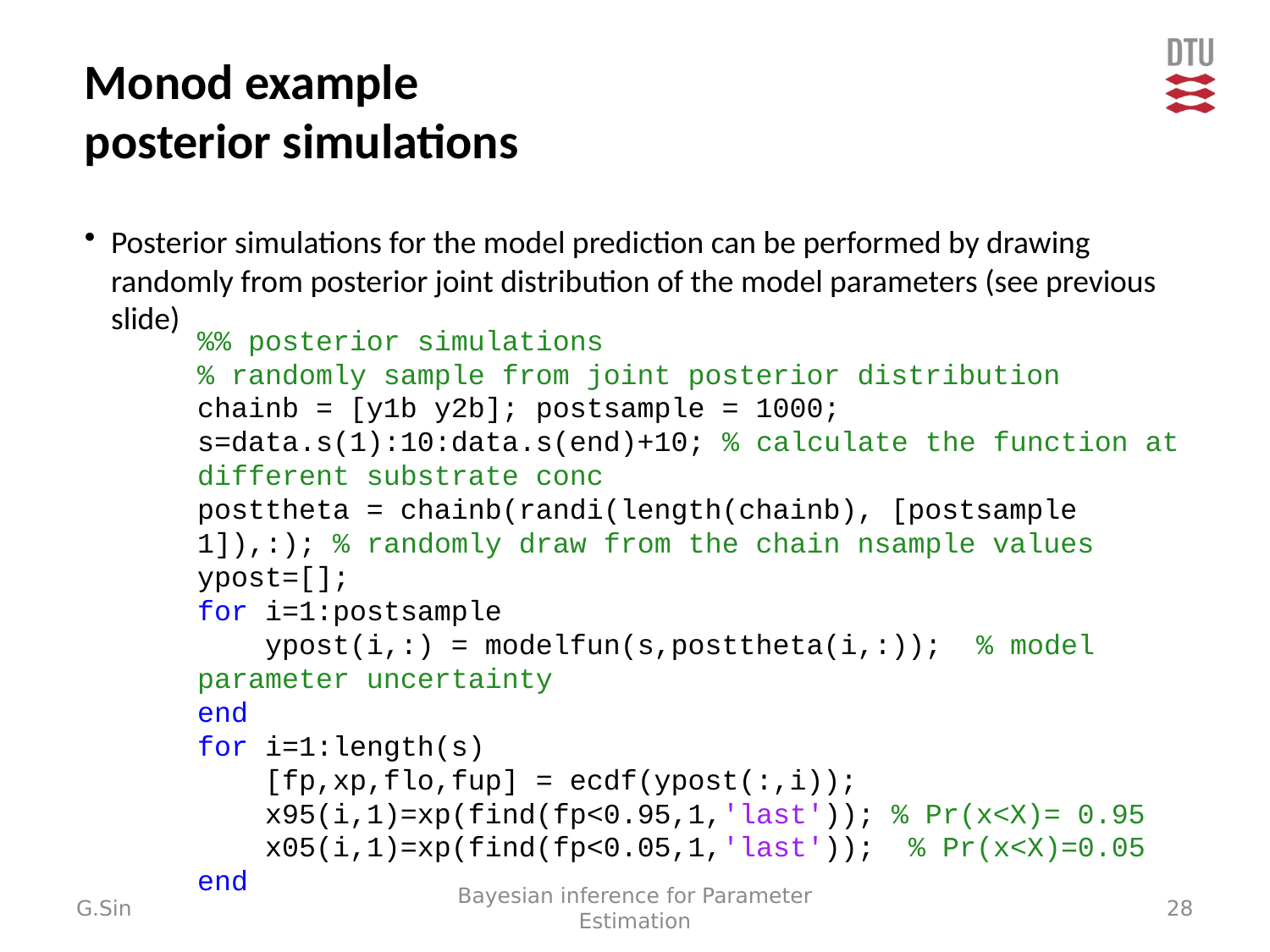

# Monod example posterior simulations
Posterior simulations for the model prediction can be performed by drawing randomly from posterior joint distribution of the model parameters (see previous slide)
%% posterior simulations
% randomly sample from joint posterior distribution
chainb = [y1b y2b]; postsample = 1000;
s=data.s(1):10:data.s(end)+10; % calculate the function at different substrate conc
posttheta = chainb(randi(length(chainb), [postsample 1]),:); % randomly draw from the chain nsample values
ypost=[];
for i=1:postsample
    ypost(i,:) = modelfun(s,posttheta(i,:));  % model parameter uncertainty
end
for i=1:length(s)
    [fp,xp,flo,fup] = ecdf(ypost(:,i));
    x95(i,1)=xp(find(fp<0.95,1,'last')); % Pr(x<X)= 0.95
    x05(i,1)=xp(find(fp<0.05,1,'last'));  % Pr(x<X)=0.05
end
G.Sin
Bayesian inference for Parameter Estimation
28